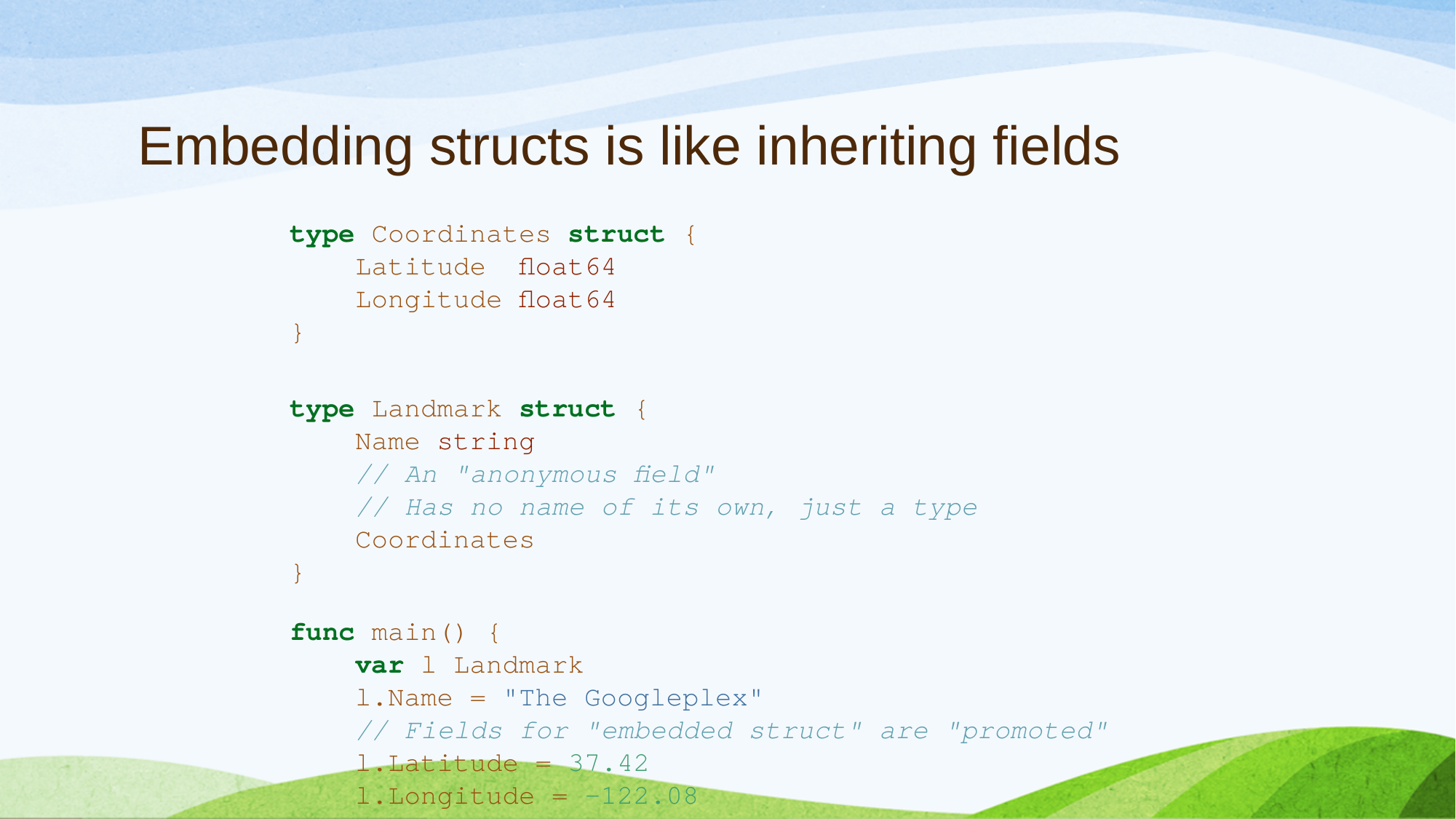

# Embedding structs is like inheriting fields
type Coordinates struct {
    Latitude  float64
    Longitude float64
}
type Landmark struct {
    Name string
    // An "anonymous field"
    // Has no name of its own, just a type
    Coordinates
}
func main() {
    var l Landmark
    l.Name = "The Googleplex"
    // Fields for "embedded struct" are "promoted"
    l.Latitude = 37.42
    l.Longitude = -122.08
    fmt.Println(l.Name, l.Latitude, l.Longitude)
    // => The Googleplex 37.42 -122.08
}